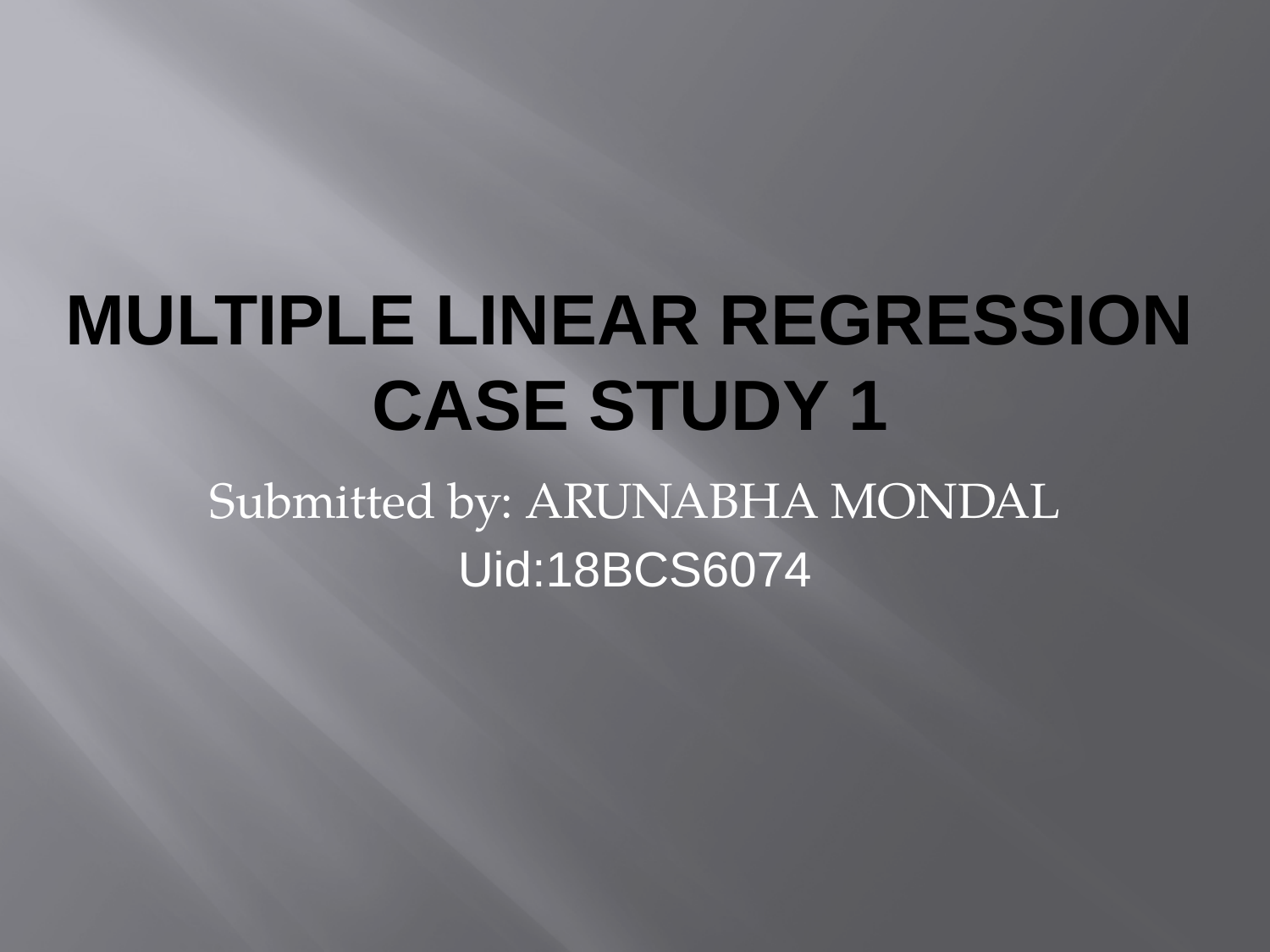

# Multiple linear regression CASE STUDY 1
Submitted by: ARUNABHA MONDAL
Uid:18BCS6074